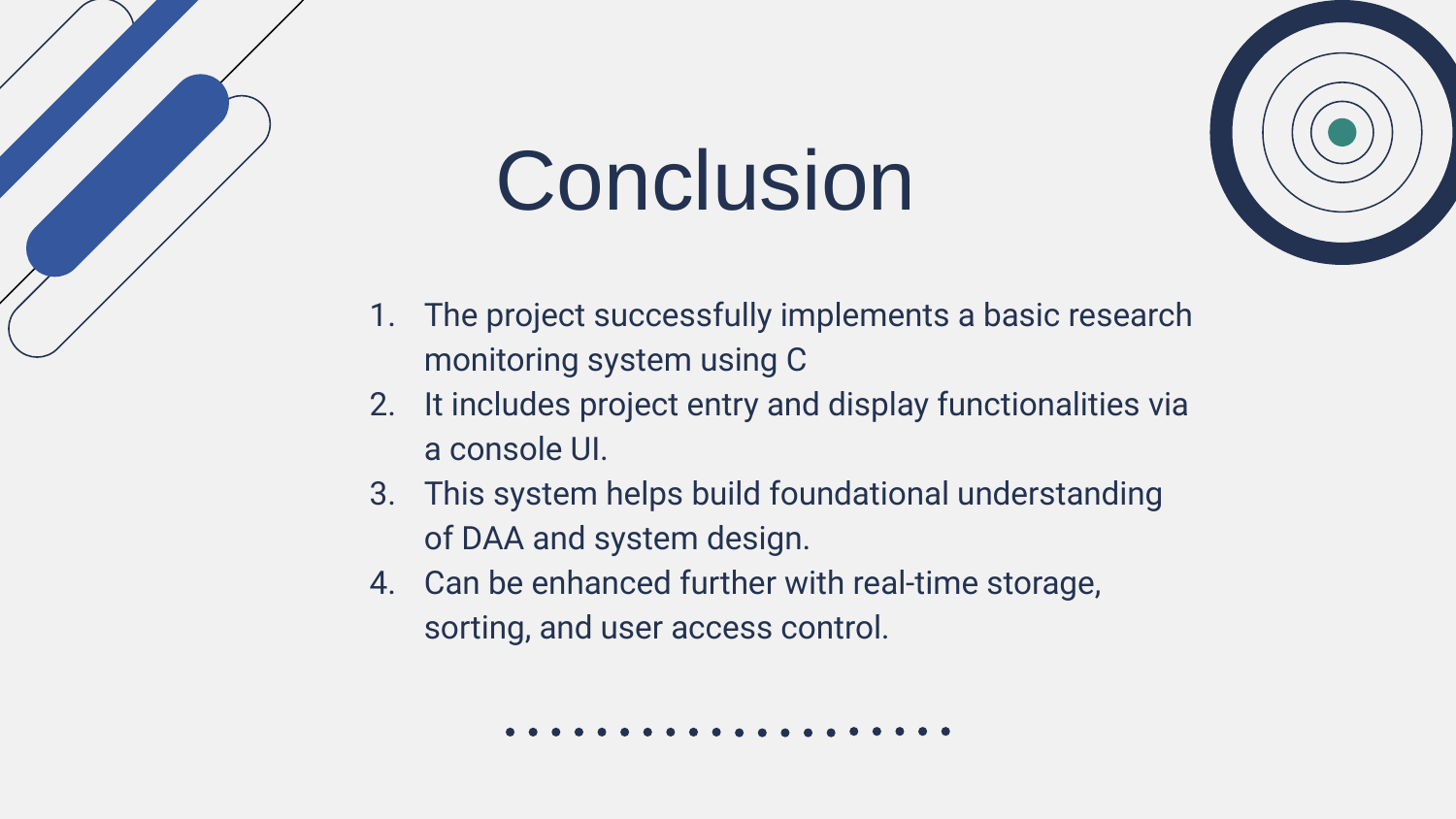

# Conclusion
The project successfully implements a basic research monitoring system using C
It includes project entry and display functionalities via a console UI.
This system helps build foundational understanding of DAA and system design.
Can be enhanced further with real-time storage, sorting, and user access control.